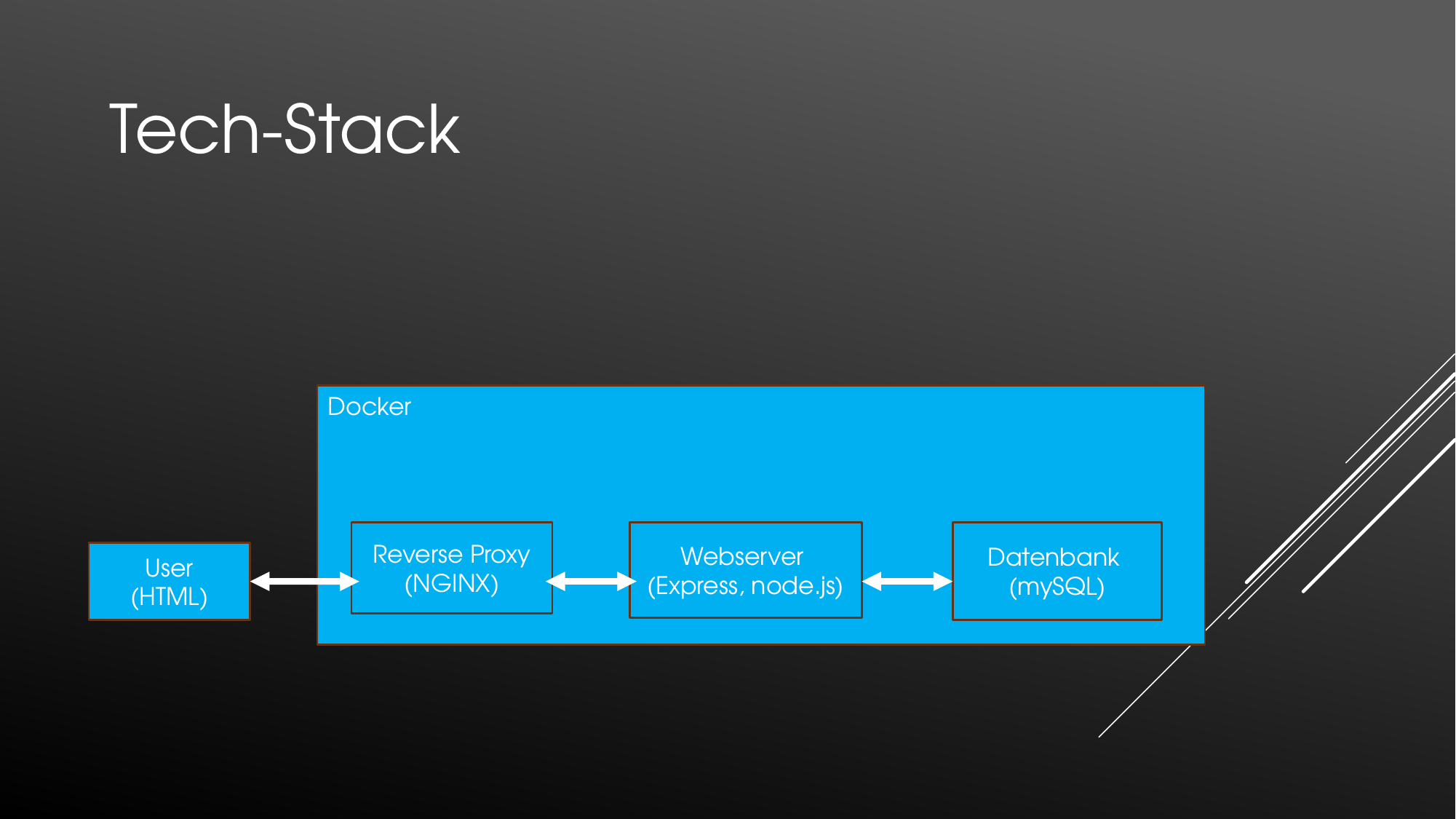

Tech-Stack
Docker
Webserver
(Express, node.js)
Datenbank
(mySQL)
Reverse Proxy (NGINX)
User
(HTML)